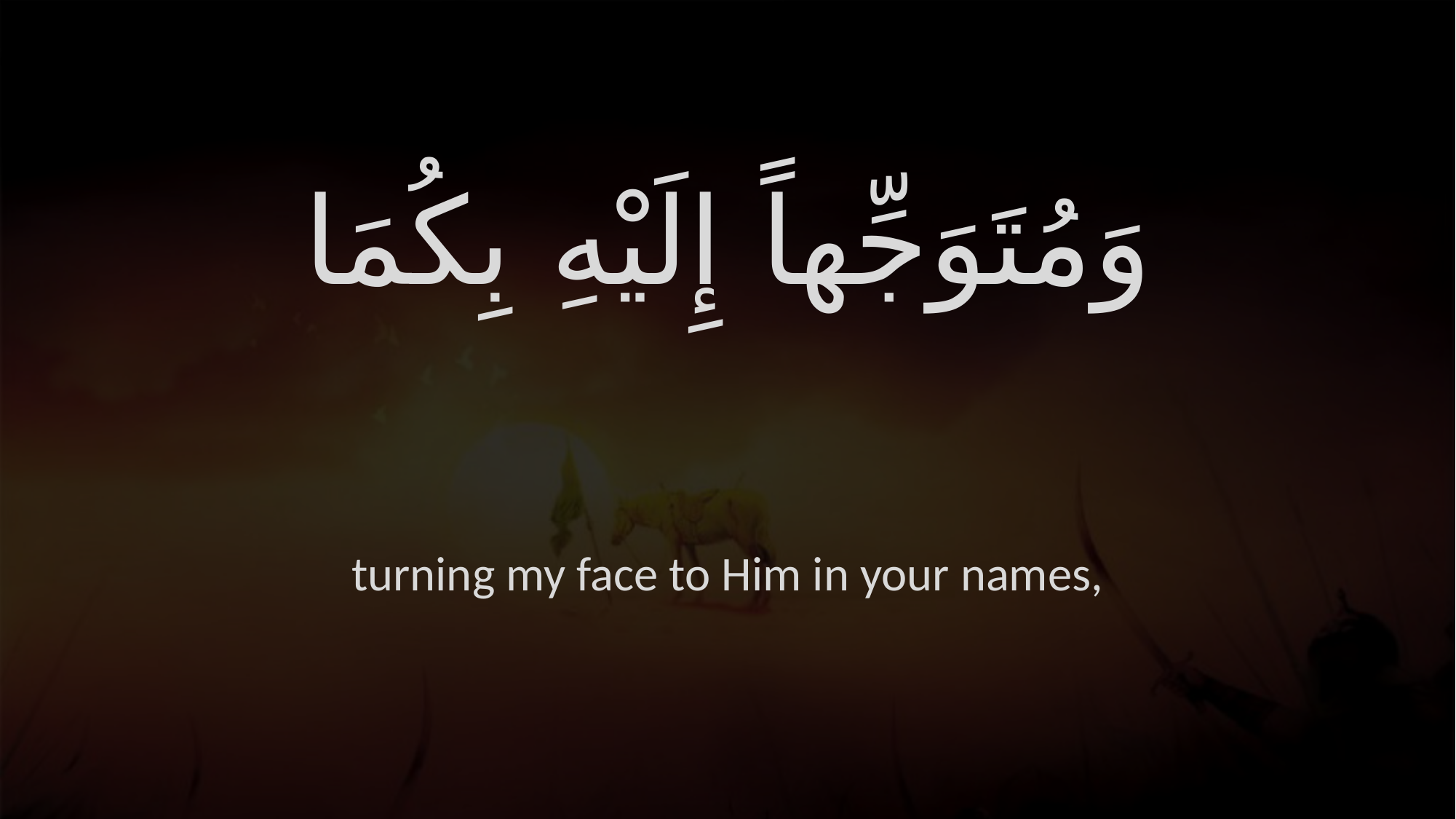

# وَمُتَوَجِّهاً إِلَيْهِ بِكُمَا
turning my face to Him in your names,